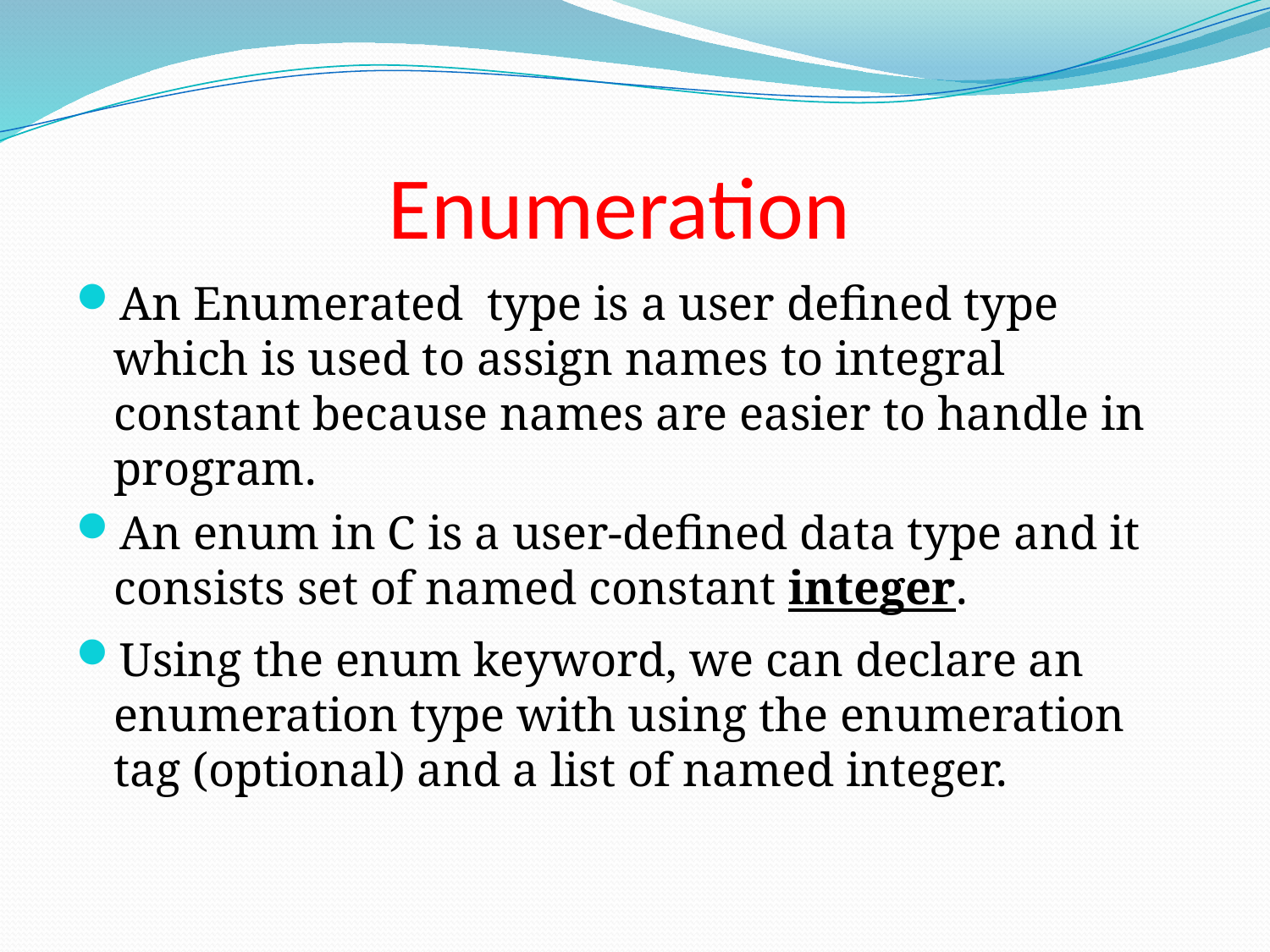

# Enumeration
An Enumerated  type is a user defined type which is used to assign names to integral constant because names are easier to handle in program.
An enum in C is a user-defined data type and it consists set of named constant integer.
Using the enum keyword, we can declare an enumeration type with using the enumeration tag (optional) and a list of named integer.